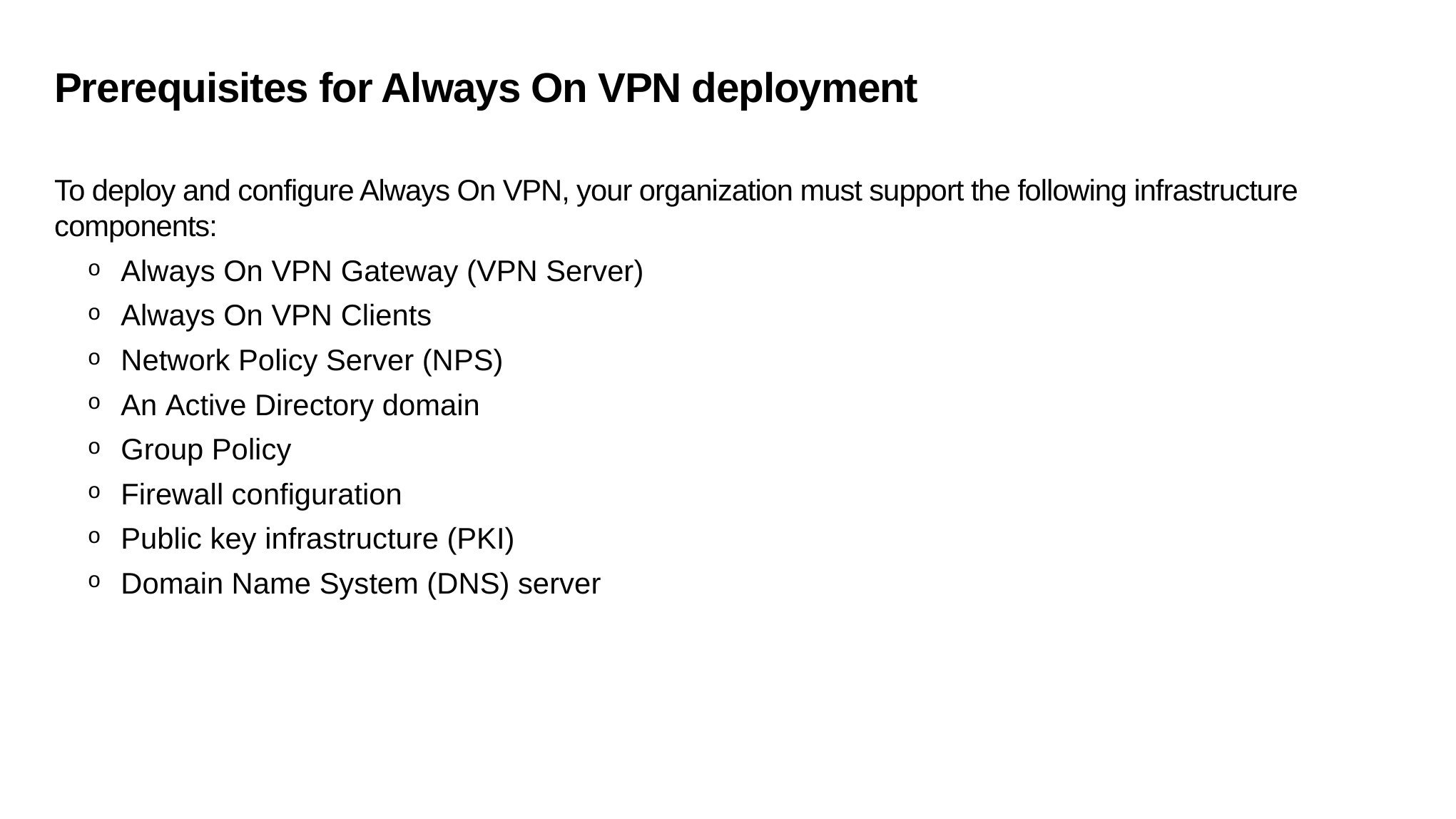

# Prerequisites for Always On VPN deployment
To deploy and configure Always On VPN, your organization must support the following infrastructure components:
Always On VPN Gateway (VPN Server)
Always On VPN Clients
Network Policy Server (NPS)
An Active Directory domain
Group Policy
Firewall configuration
Public key infrastructure (PKI)
Domain Name System (DNS) server